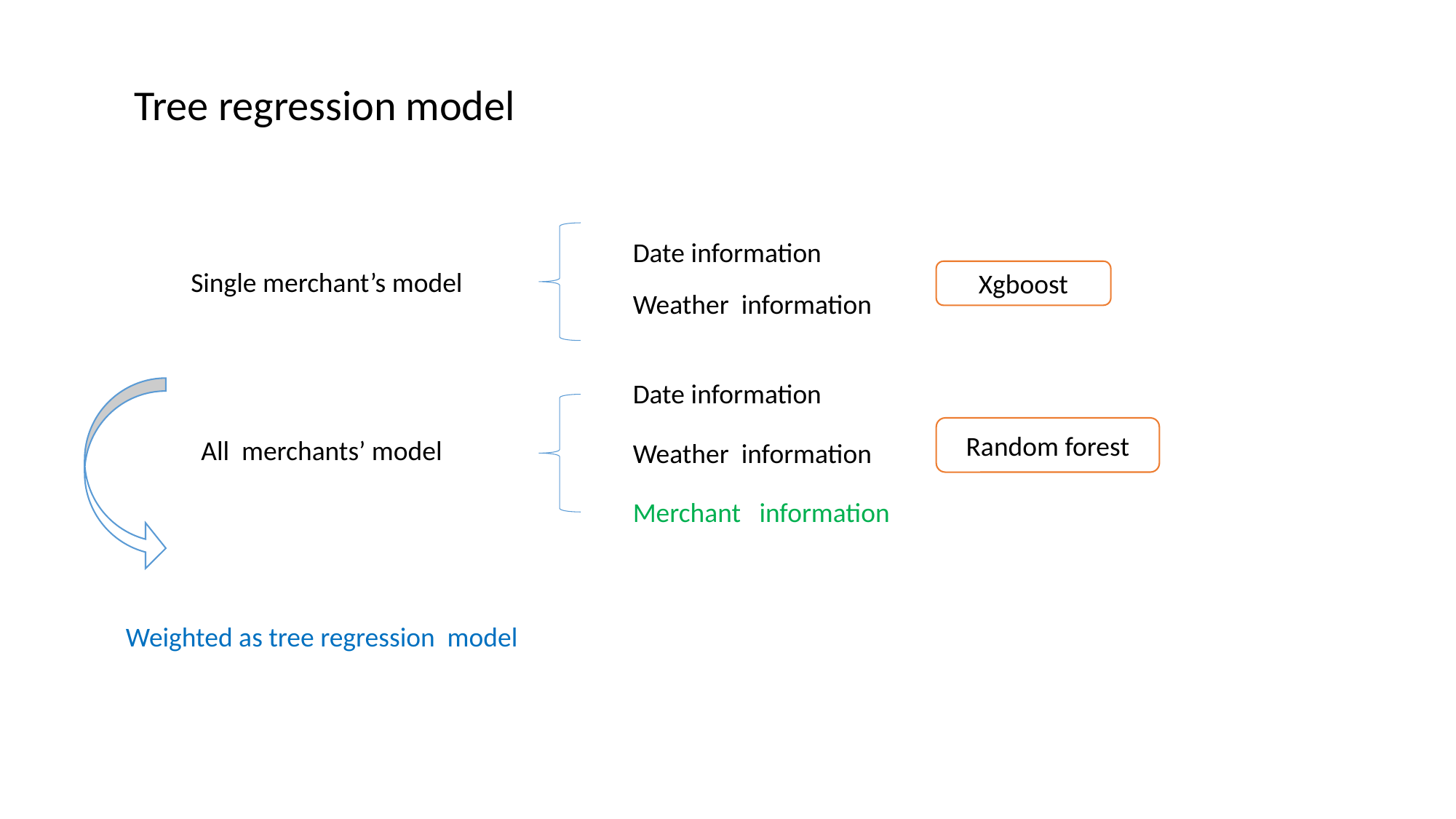

Tree regression model

Date information
Single merchant’s model
Xgboost
Weather  information
Date information

Random forest
All  merchants’ model
Weather  information
Merchant   information
Weighted as tree regression  model